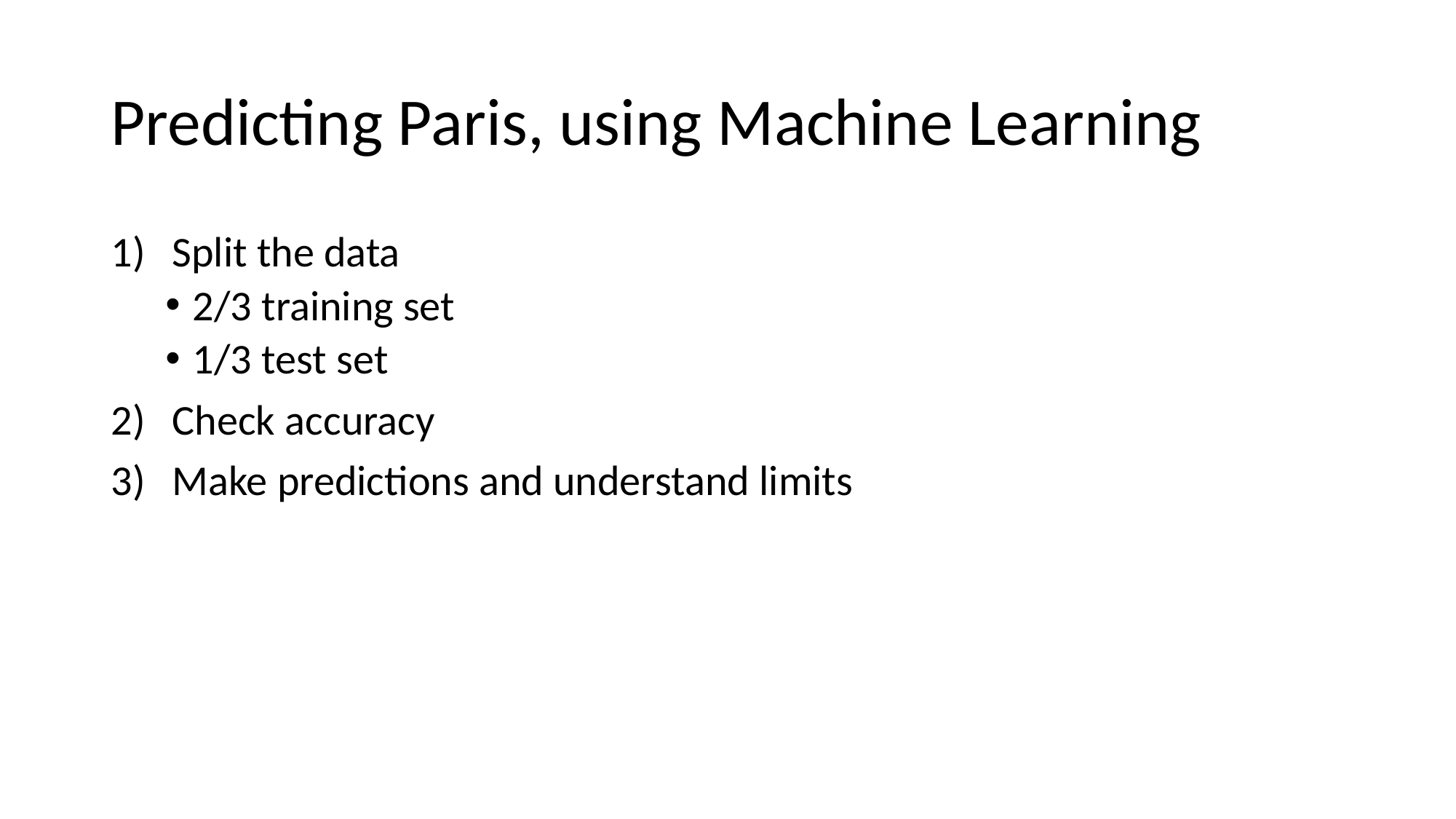

# Predicting Paris, using Machine Learning
Split the data
2/3 training set
1/3 test set
Check accuracy
Make predictions and understand limits